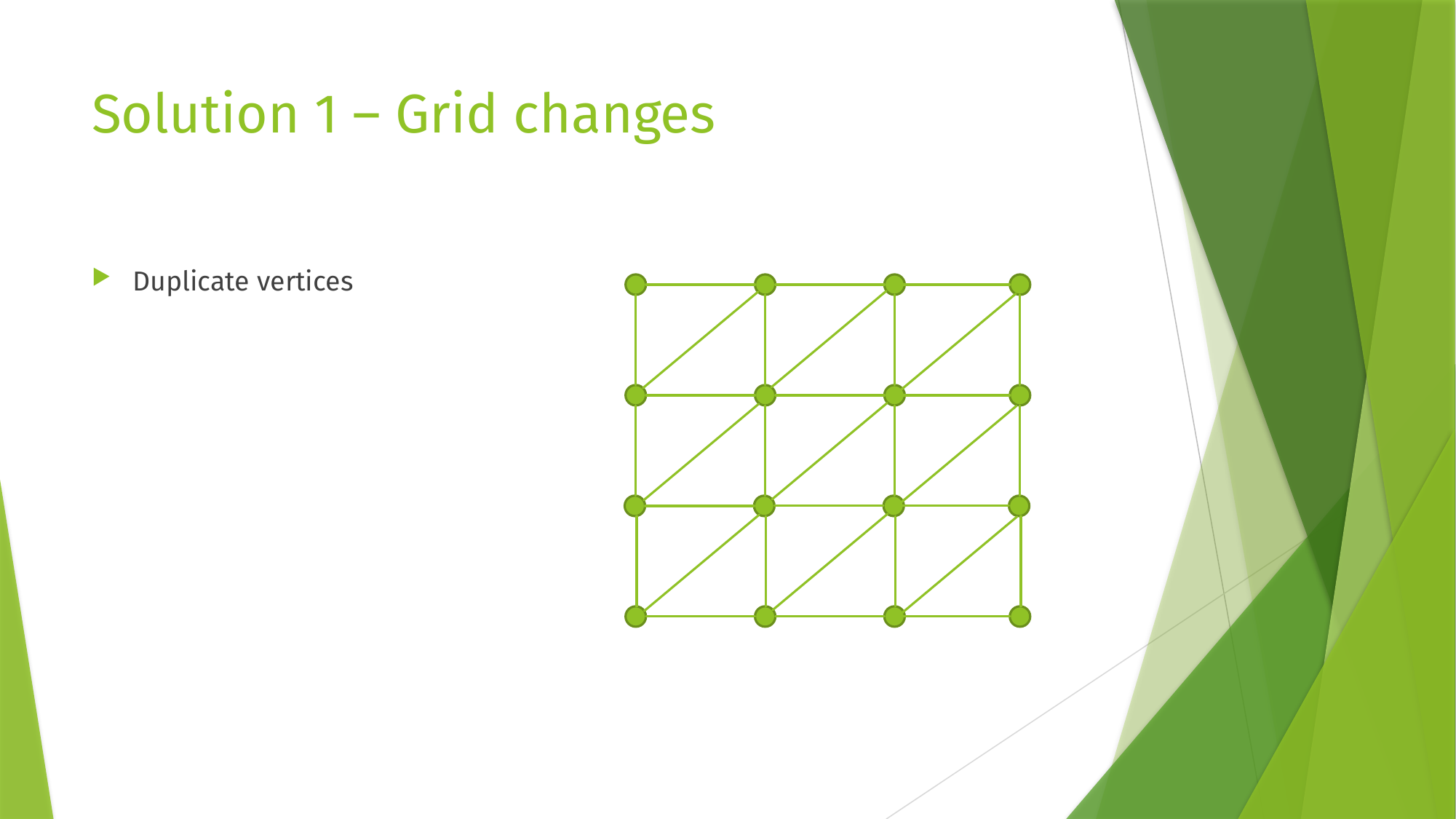

# Solution 1 – Grid changes
Duplicate vertices